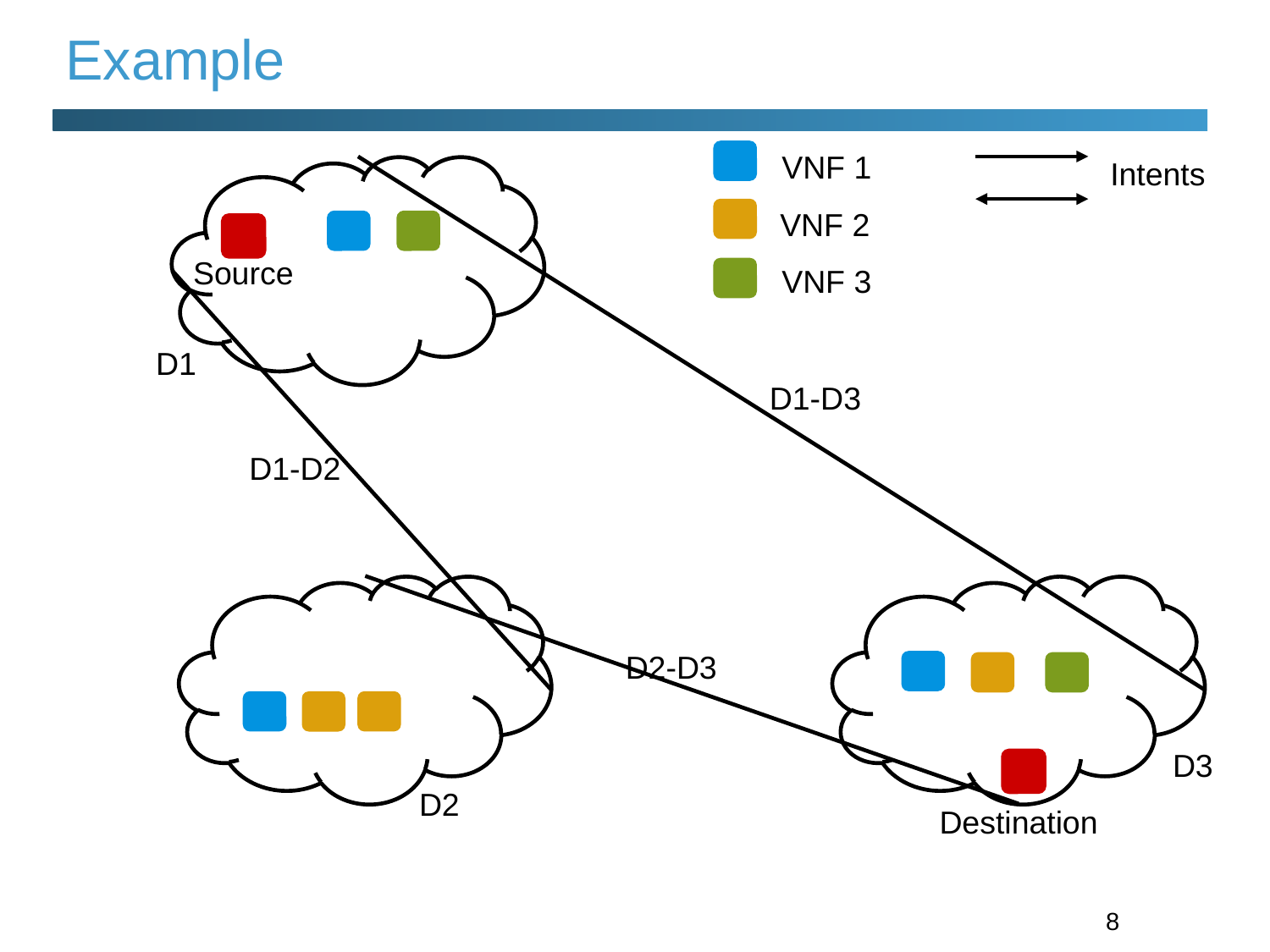

# Example
VNF 1

Intents

VNF 2

Source
VNF 3

D1
D1-D3
D1-D2

D2-D3

D3

D2
Destination
8